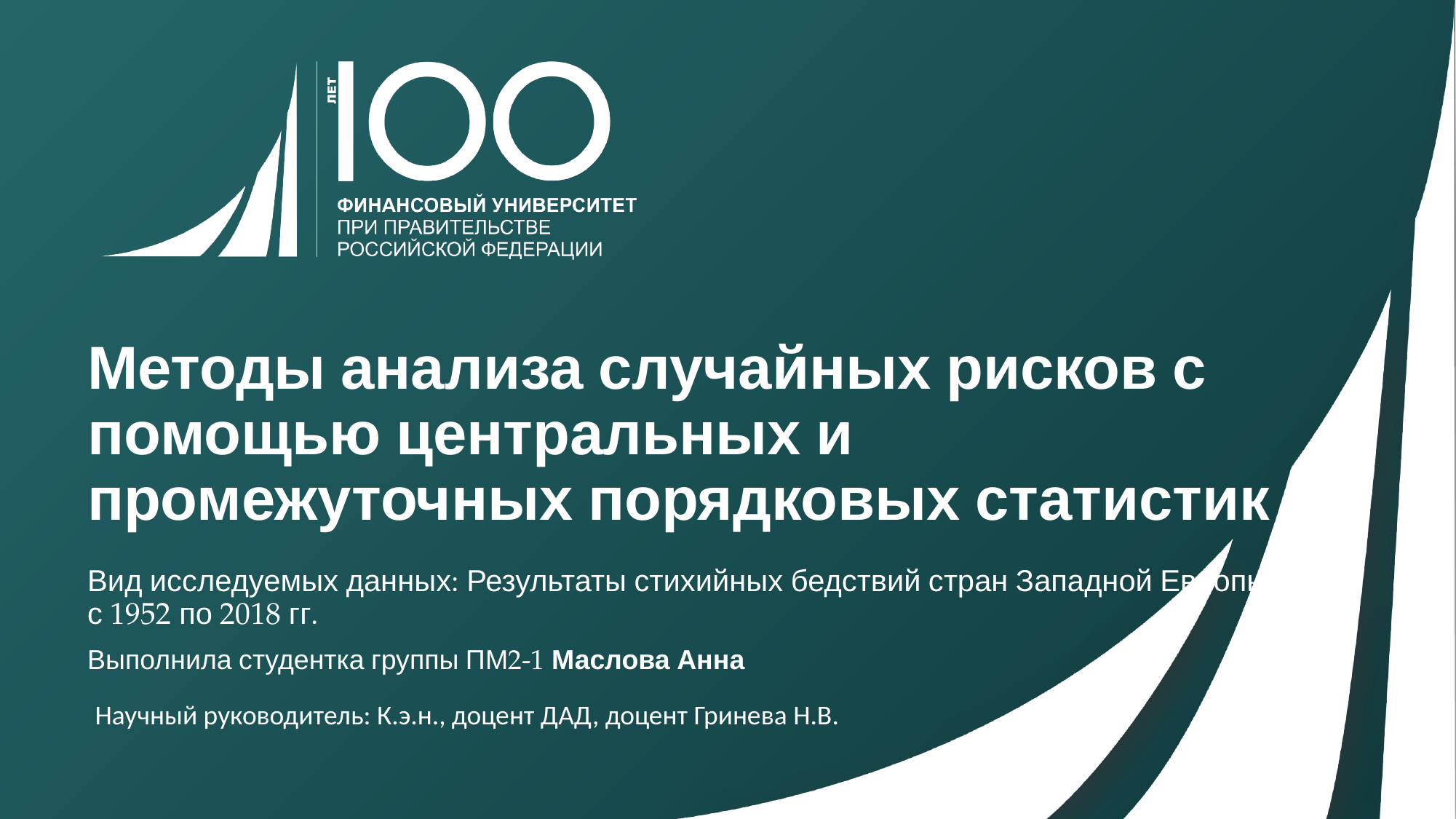

# Методы анализа случайных рисков с помощью центральных и промежуточных порядковых статистик
Вид исследуемых данных: Результаты стихийных бедствий стран Западной Европы с 1952 по 2018 гг.
Выполнила студентка группы ПМ2-1 Маслова Анна
Научный руководитель: К.э.н., доцент ДАД, доцент Гринева Н.В.